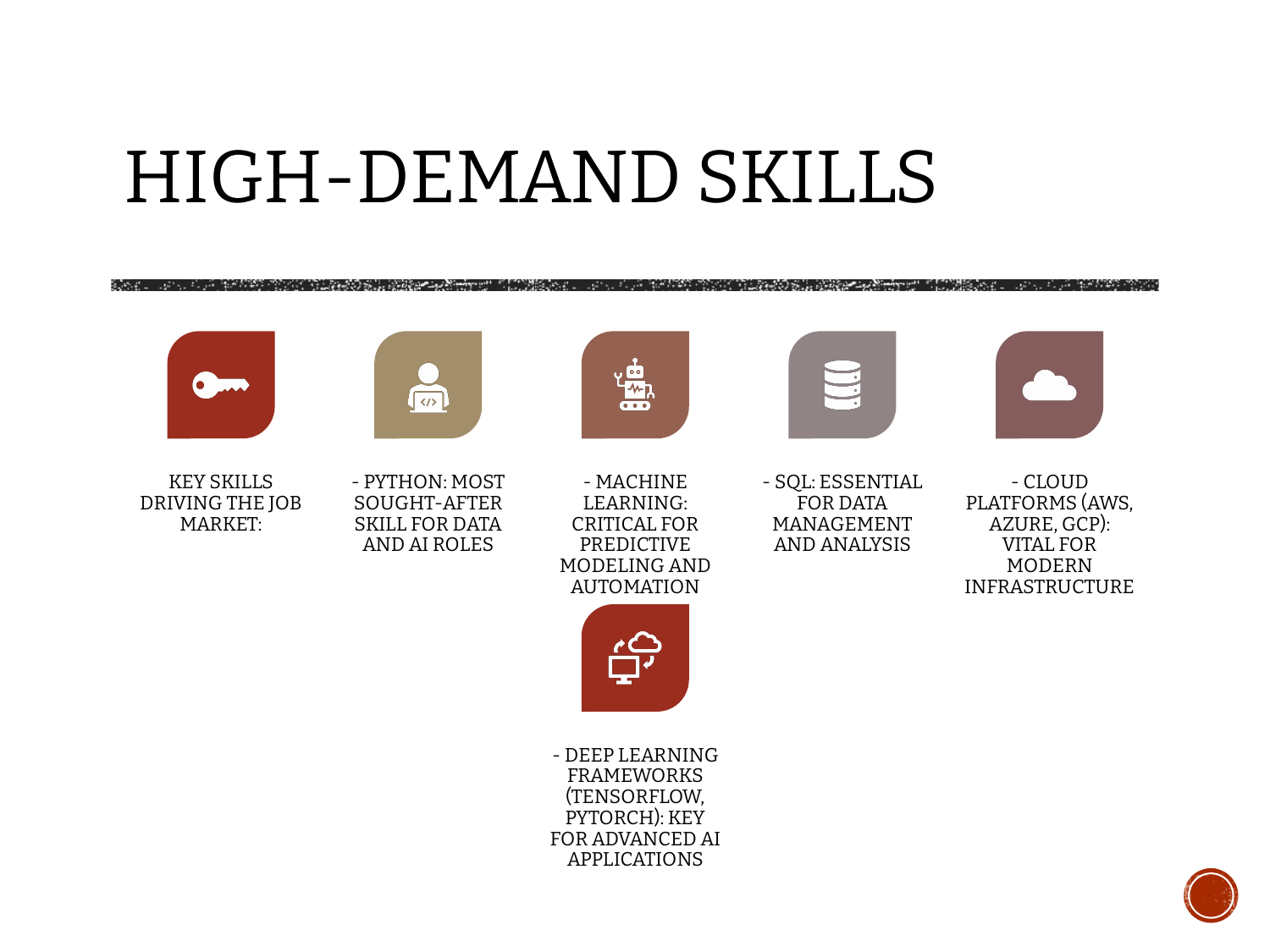

# High-Demand Skills

Key skills driving the job market:
- Python: Most sought-after skill for data and AI roles
- Machine Learning: Critical for predictive modeling and automation
- SQL: Essential for data management and analysis
- Cloud Platforms (AWS, Azure, GCP): Vital for modern infrastructure
- Deep Learning Frameworks (TensorFlow, PyTorch): Key for advanced AI applications